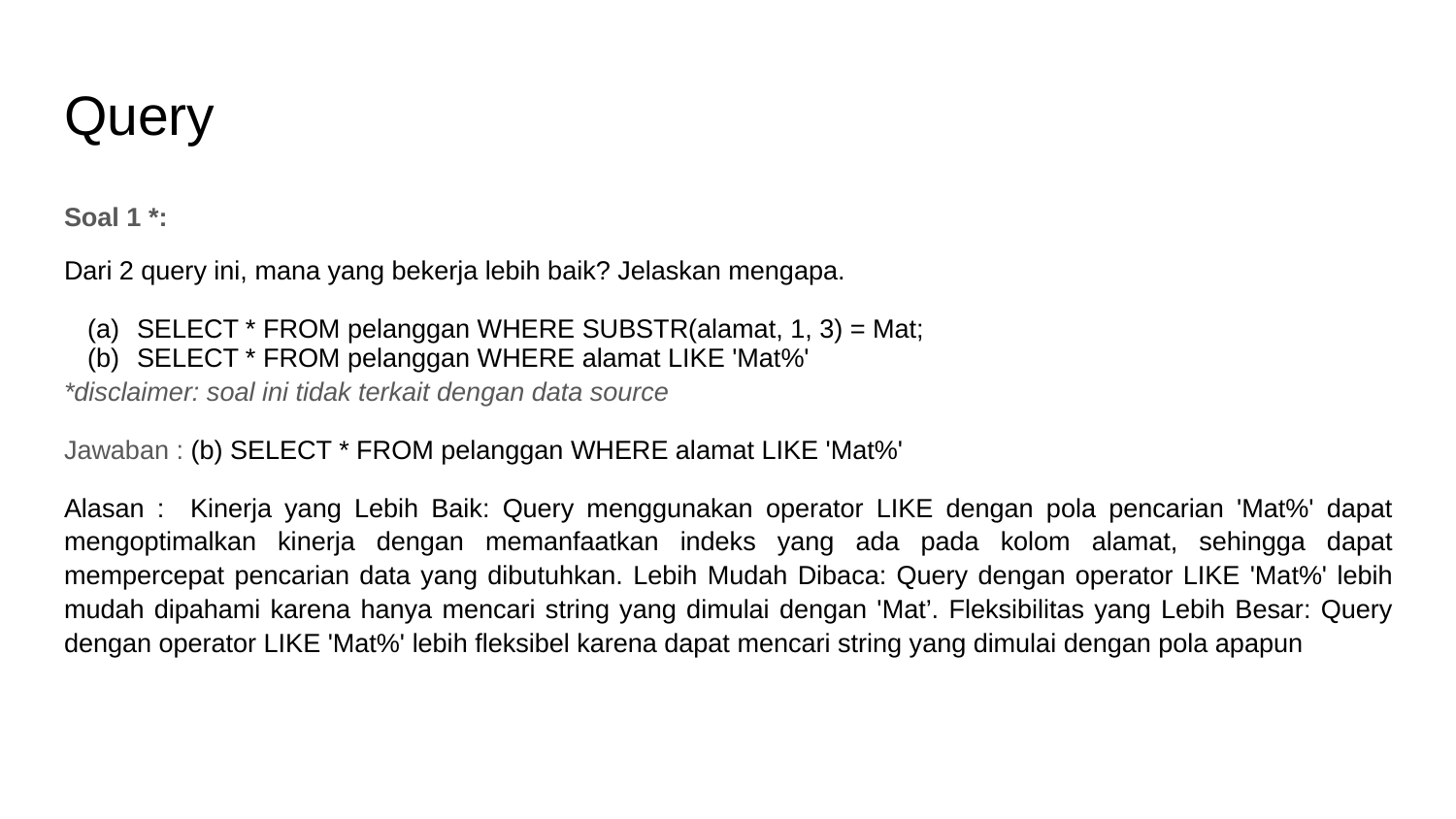

# Query
Soal 1 *:
Dari 2 query ini, mana yang bekerja lebih baik? Jelaskan mengapa.

SELECT * FROM pelanggan WHERE SUBSTR(alamat, 1, 3) = Mat;
SELECT * FROM pelanggan WHERE alamat LIKE 'Mat%'
*disclaimer: soal ini tidak terkait dengan data source
Jawaban : (b) SELECT * FROM pelanggan WHERE alamat LIKE 'Mat%'
Alasan :  Kinerja yang Lebih Baik: Query menggunakan operator LIKE dengan pola pencarian 'Mat%' dapat mengoptimalkan kinerja dengan memanfaatkan indeks yang ada pada kolom alamat, sehingga dapat mempercepat pencarian data yang dibutuhkan. Lebih Mudah Dibaca: Query dengan operator LIKE 'Mat%' lebih mudah dipahami karena hanya mencari string yang dimulai dengan 'Mat’. Fleksibilitas yang Lebih Besar: Query dengan operator LIKE 'Mat%' lebih fleksibel karena dapat mencari string yang dimulai dengan pola apapun